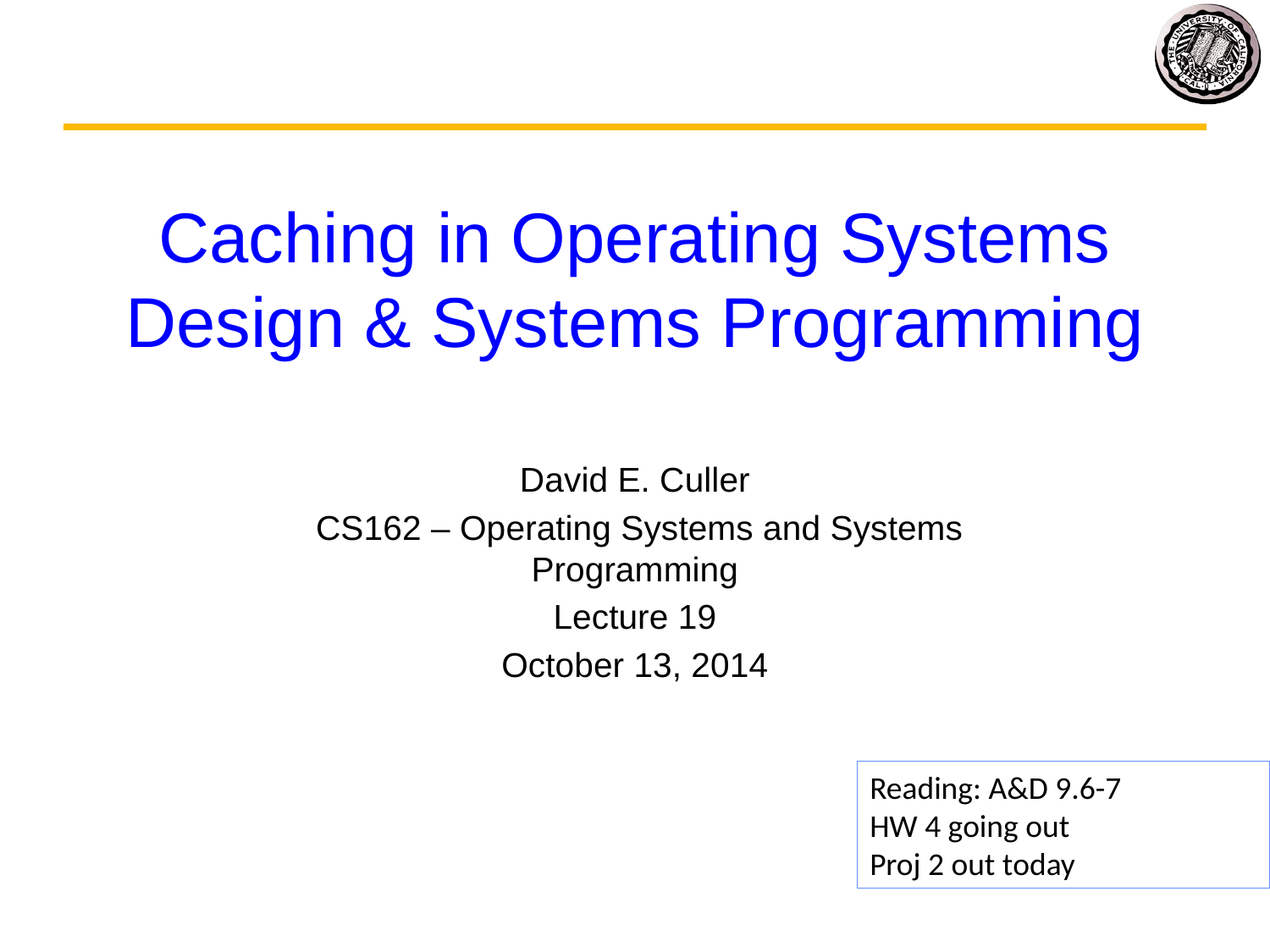

# Caching in Operating Systems Design & Systems Programming
David E. Culler
 CS162 – Operating Systems and Systems Programming
Lecture 19
October 13, 2014

Reading: A&D 9.6-7
HW 4 going out
Proj 2 out today